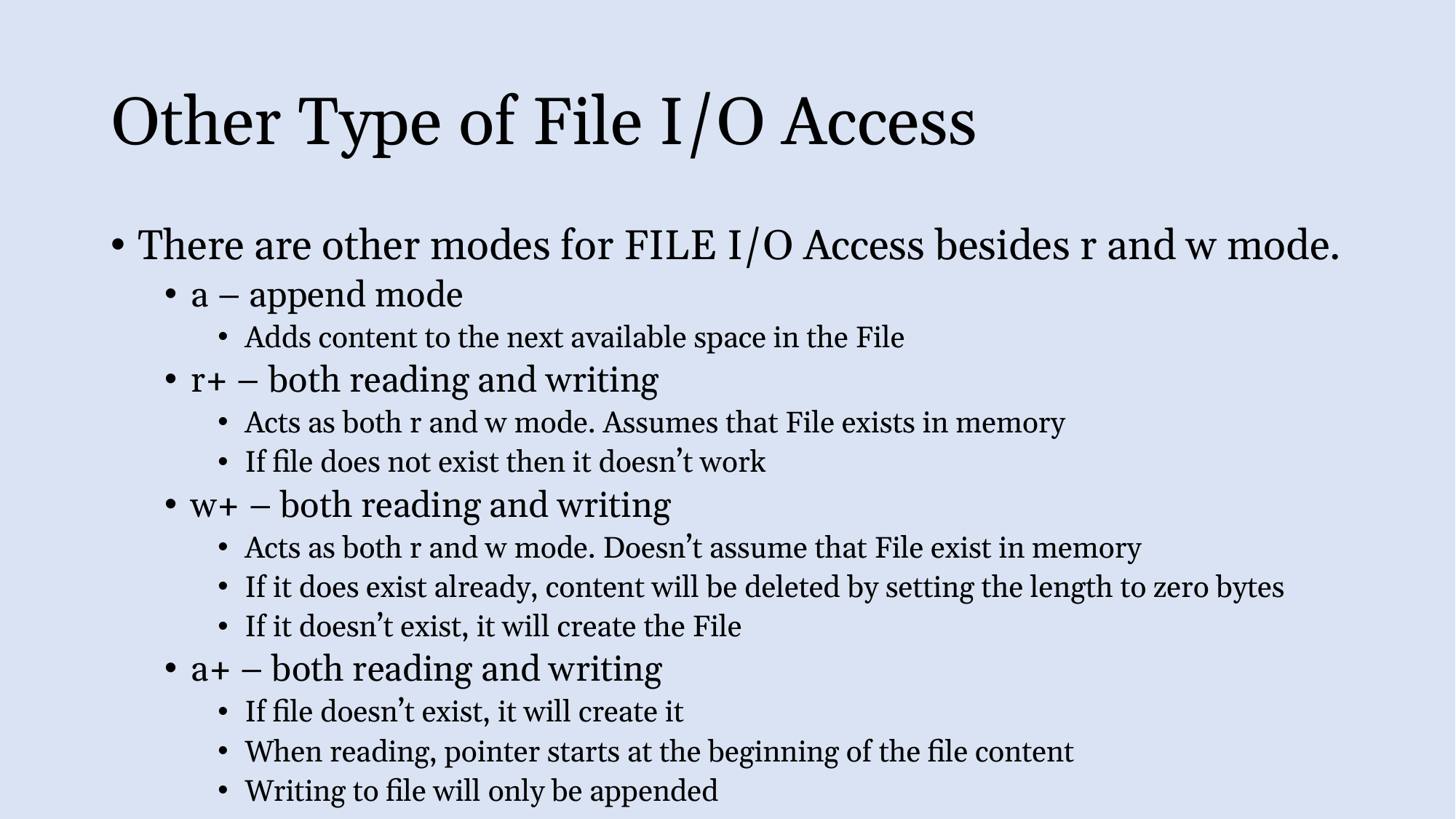

# Other Type of File I/O Access
There are other modes for FILE I/O Access besides r and w mode.
a – append mode
Adds content to the next available space in the File
r+ – both reading and writing
Acts as both r and w mode. Assumes that File exists in memory
If file does not exist then it doesn’t work
w+ – both reading and writing
Acts as both r and w mode. Doesn’t assume that File exist in memory
If it does exist already, content will be deleted by setting the length to zero bytes
If it doesn’t exist, it will create the File
a+ – both reading and writing
If file doesn’t exist, it will create it
When reading, pointer starts at the beginning of the file content
Writing to file will only be appended